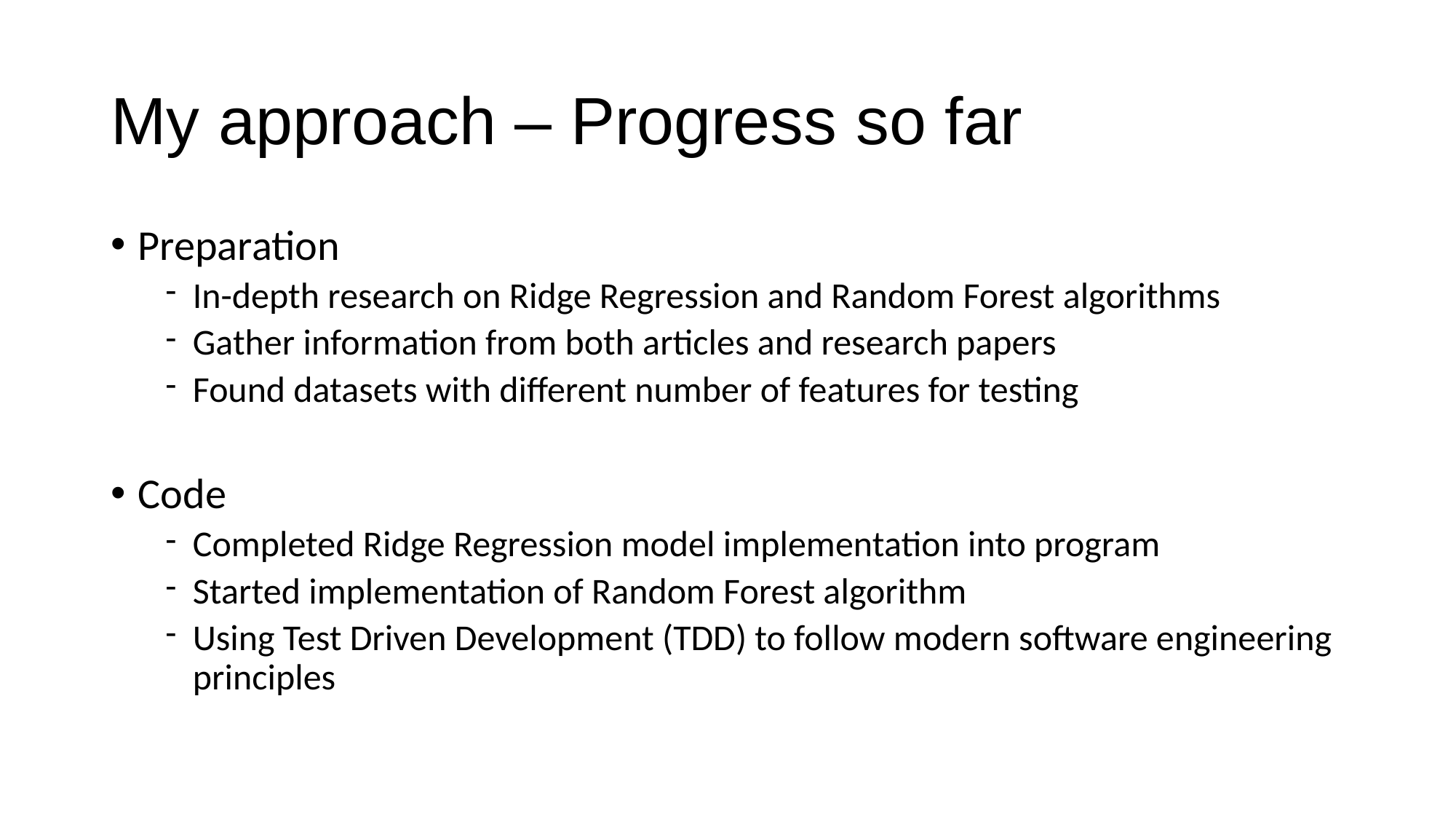

# My approach – Progress so far
Preparation
In-depth research on Ridge Regression and Random Forest algorithms
Gather information from both articles and research papers
Found datasets with different number of features for testing

Code
Completed Ridge Regression model implementation into program
Started implementation of Random Forest algorithm
Using Test Driven Development (TDD) to follow modern software engineering principles